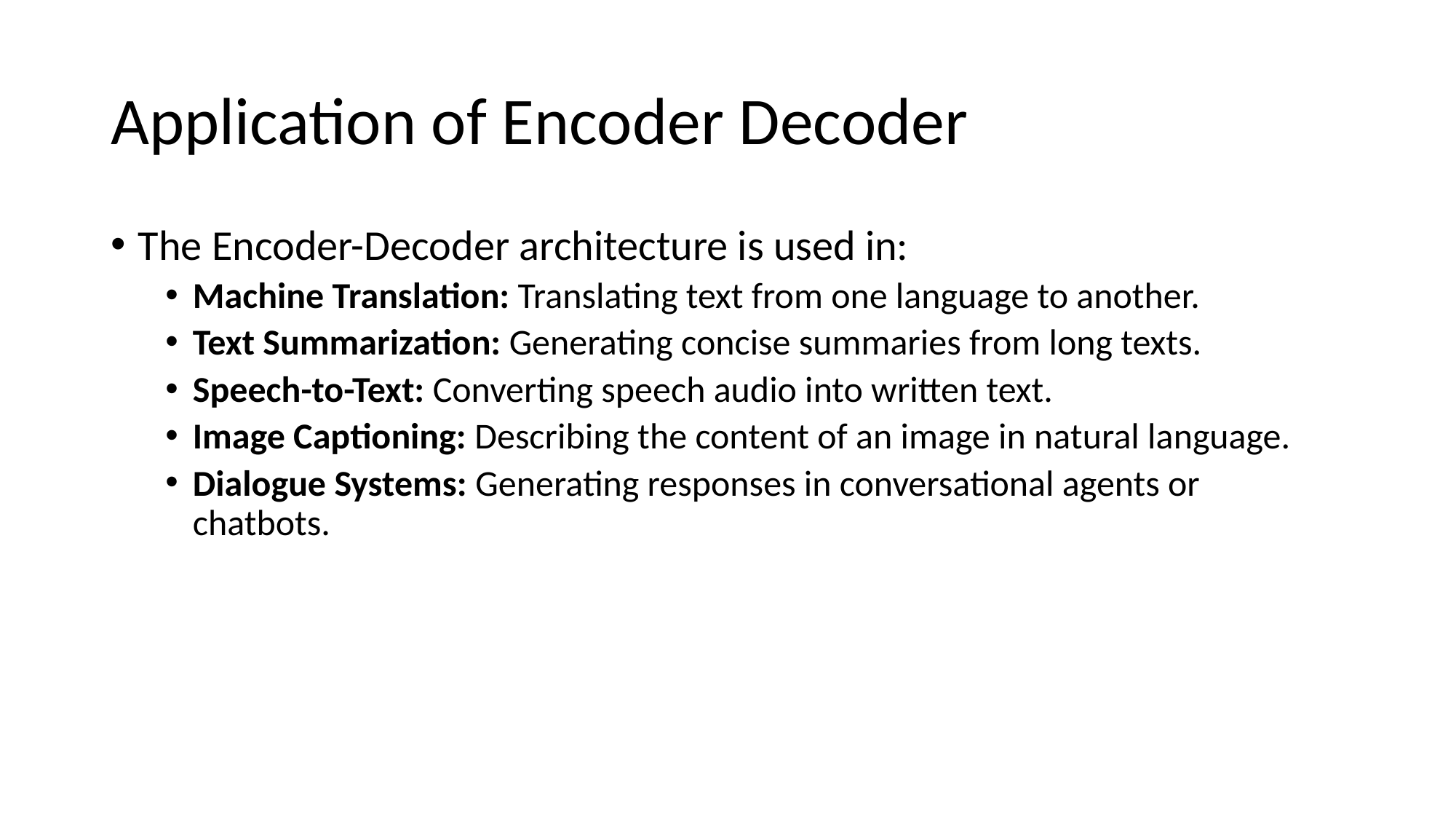

# Application of Encoder Decoder
The Encoder-Decoder architecture is used in:
Machine Translation: Translating text from one language to another.
Text Summarization: Generating concise summaries from long texts.
Speech-to-Text: Converting speech audio into written text.
Image Captioning: Describing the content of an image in natural language.
Dialogue Systems: Generating responses in conversational agents or chatbots.